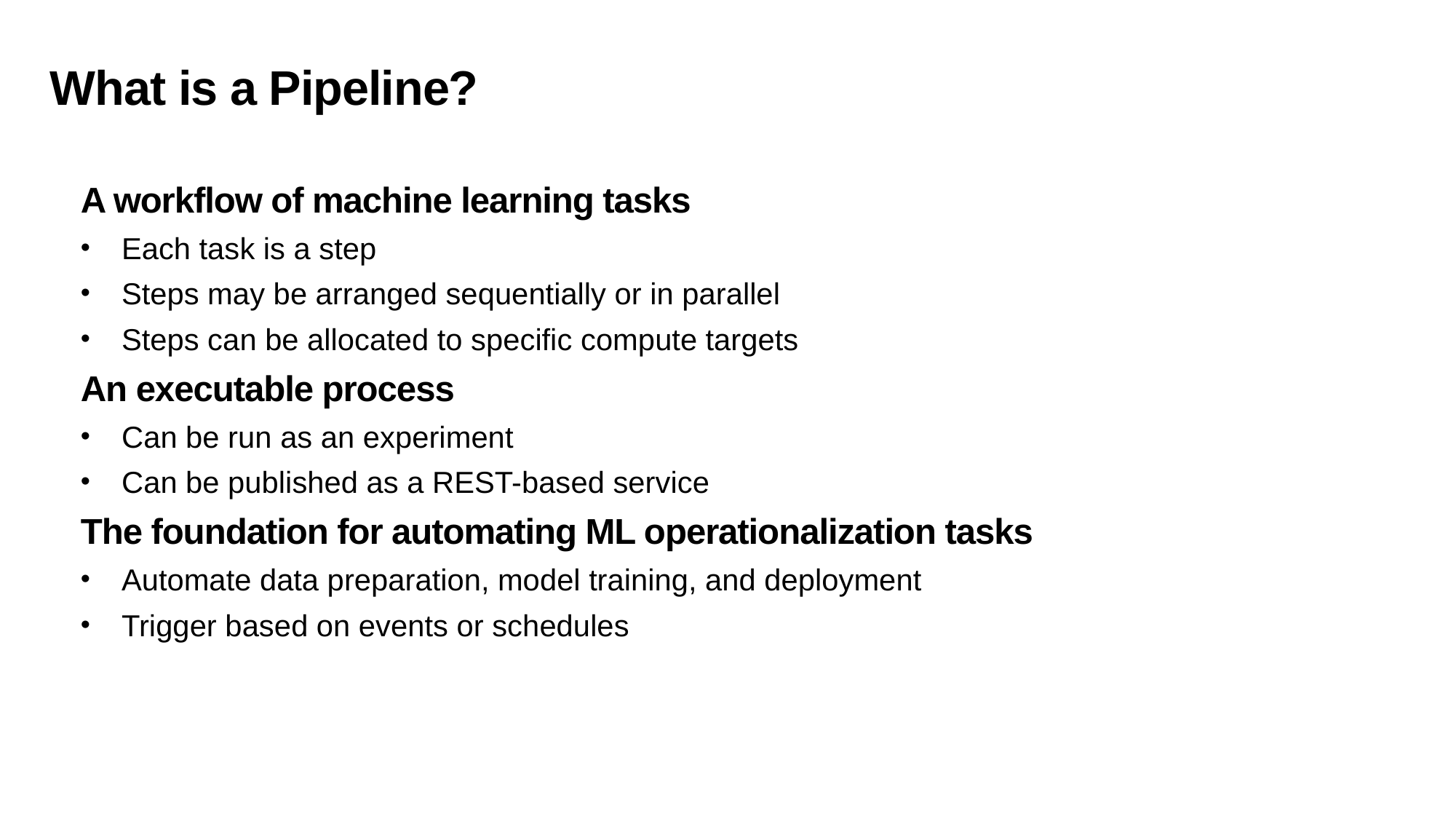

# What is a Pipeline?
A workflow of machine learning tasks
Each task is a step
Steps may be arranged sequentially or in parallel
Steps can be allocated to specific compute targets
An executable process
Can be run as an experiment
Can be published as a REST-based service
The foundation for automating ML operationalization tasks
Automate data preparation, model training, and deployment
Trigger based on events or schedules